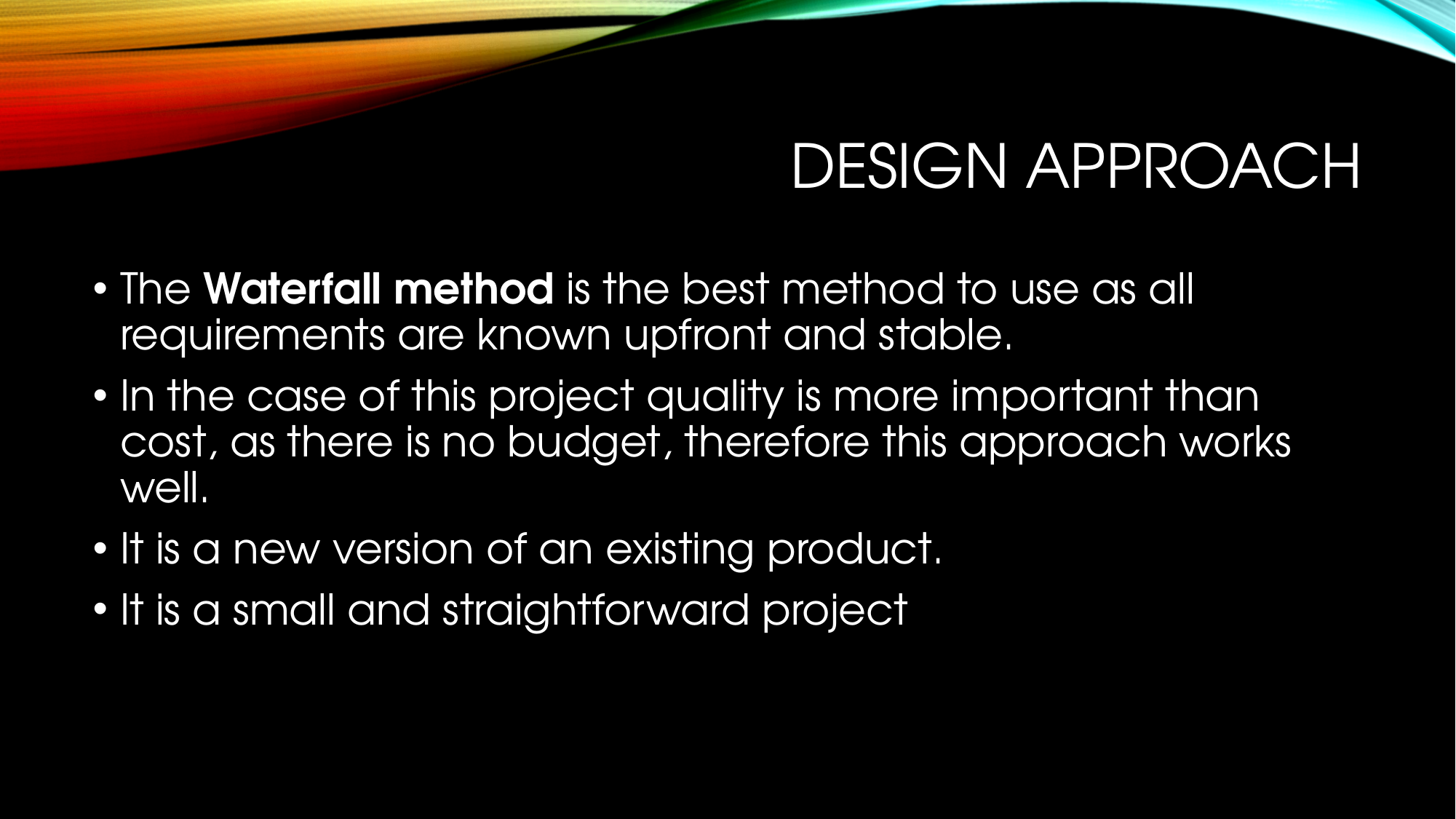

# Design Approach
The Waterfall method is the best method to use as all requirements are known upfront and stable.
In the case of this project quality is more important than cost, as there is no budget, therefore this approach works well.
It is a new version of an existing product.
It is a small and straightforward project